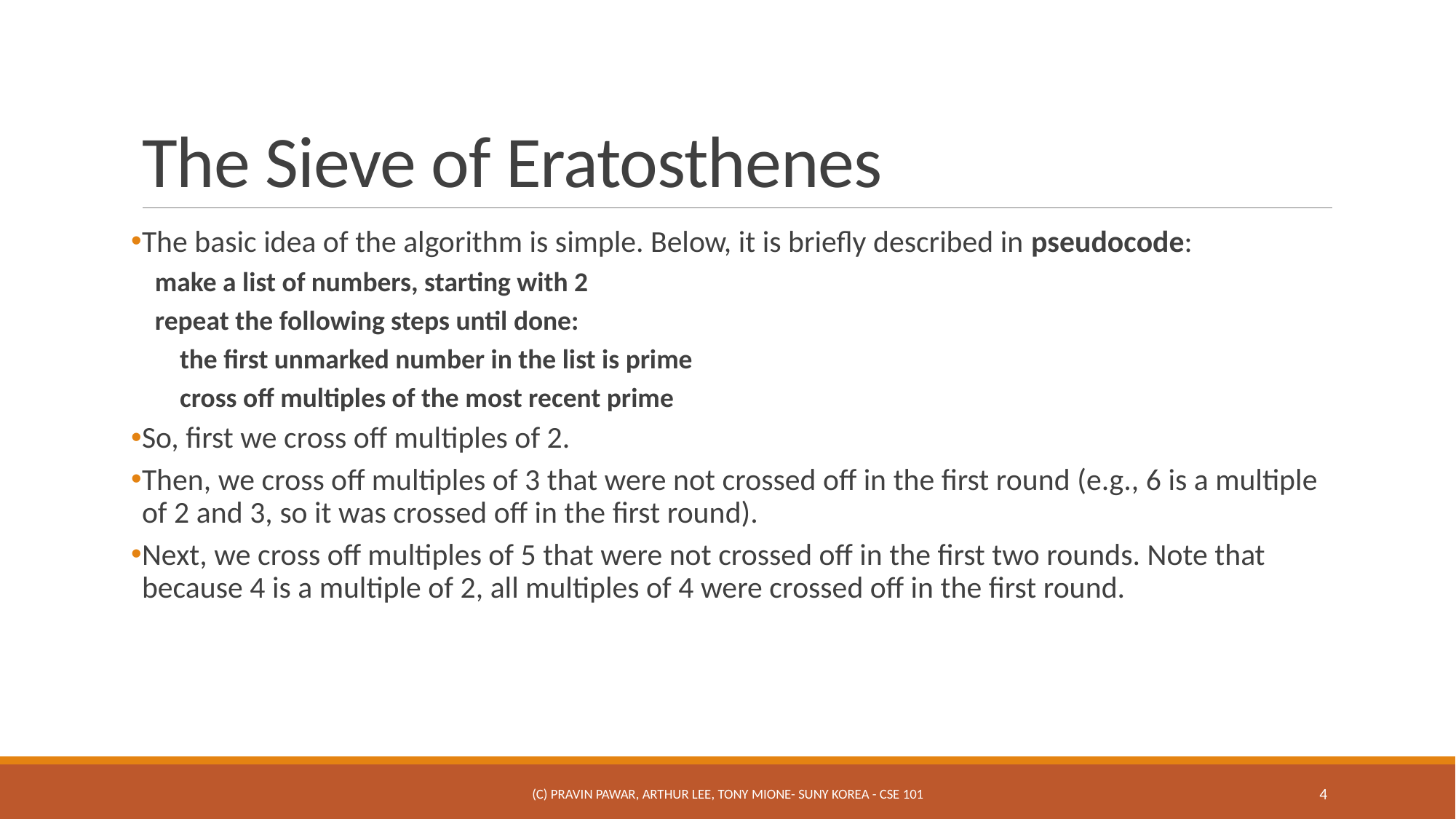

# The Sieve of Eratosthenes
The basic idea of the algorithm is simple. Below, it is briefly described in pseudocode:
make a list of numbers, starting with 2
repeat the following steps until done:
    the first unmarked number in the list is prime
    cross off multiples of the most recent prime
So, first we cross off multiples of 2.
Then, we cross off multiples of 3 that were not crossed off in the first round (e.g., 6 is a multiple of 2 and 3, so it was crossed off in the first round).
Next, we cross off multiples of 5 that were not crossed off in the first two rounds. Note that because 4 is a multiple of 2, all multiples of 4 were crossed off in the first round.

(c) Pravin Pawar, Arthur Lee, Tony Mione- SUNY Korea - CSE 101
4